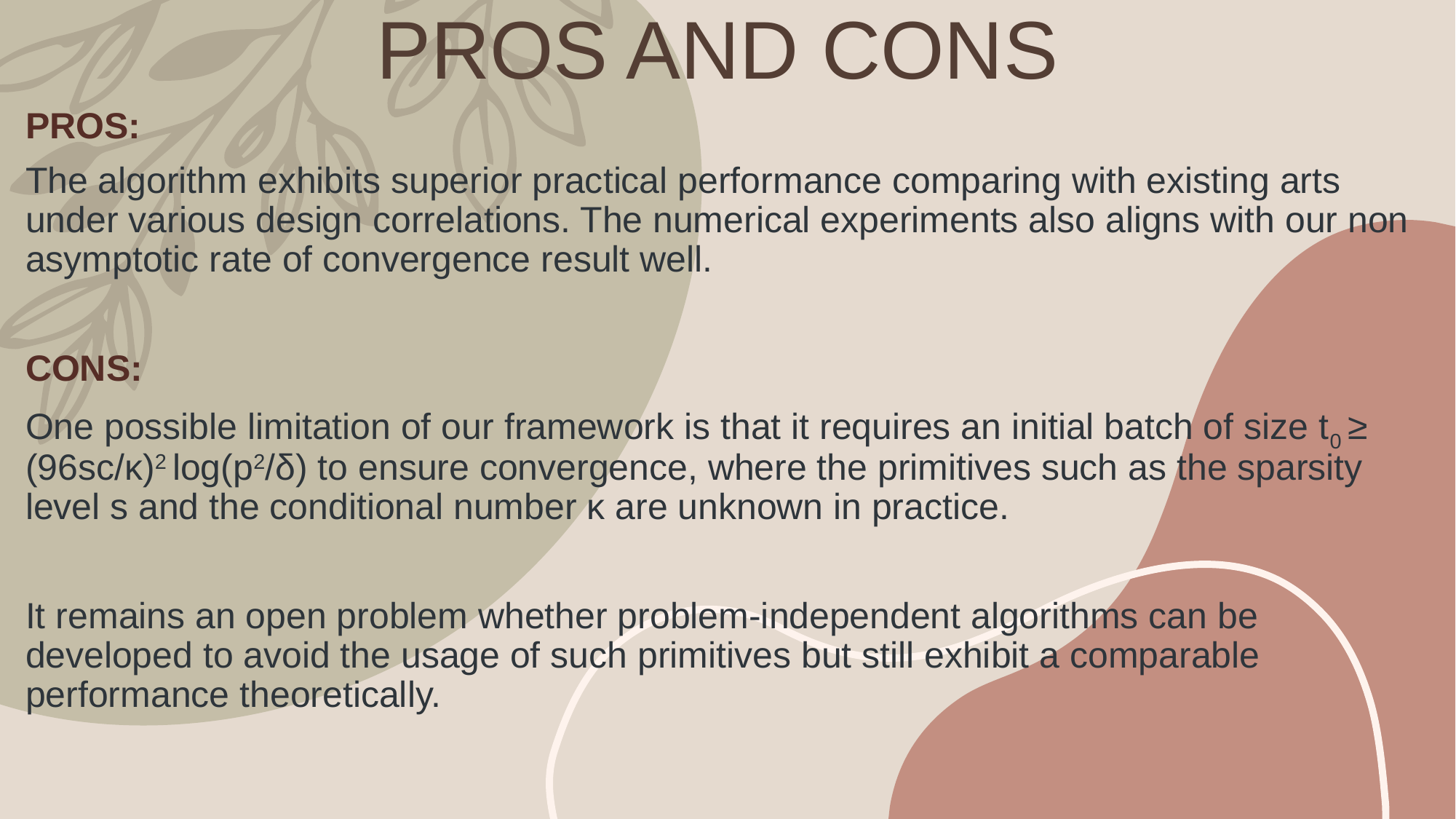

# PROS AND CONS
PROS:
The algorithm exhibits superior practical performance comparing with existing arts under various design correlations. The numerical experiments also aligns with our non asymptotic rate of convergence result well.

CONS:
One possible limitation of our framework is that it requires an initial batch of size t0 ≥ (96sc/κ)2 log(p2/δ) to ensure convergence, where the primitives such as the sparsity level s and the conditional number κ are unknown in practice.

It remains an open problem whether problem-independent algorithms can be developed to avoid the usage of such primitives but still exhibit a comparable performance theoretically.